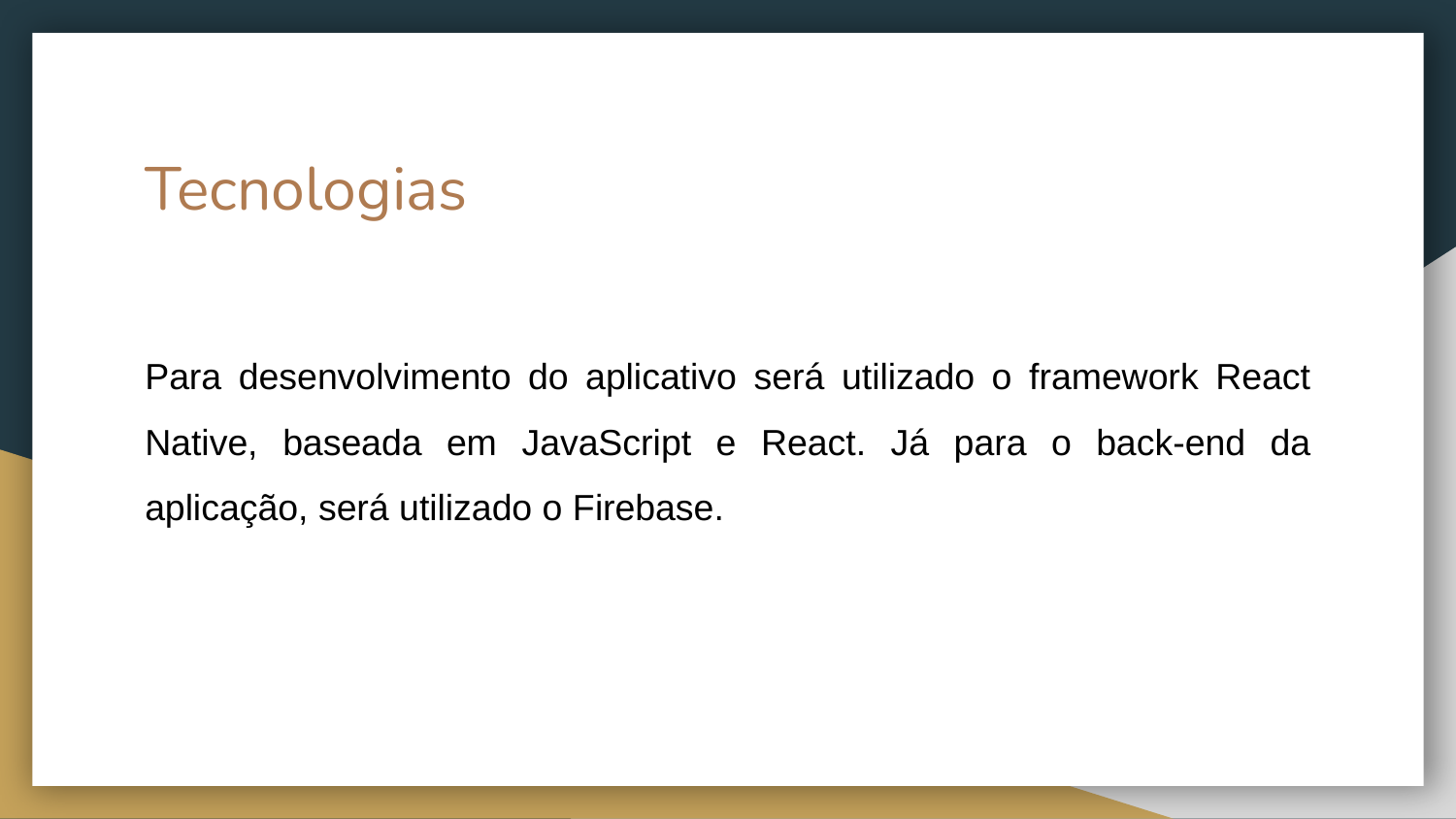

# Tecnologias
Para desenvolvimento do aplicativo será utilizado o framework React Native, baseada em JavaScript e React. Já para o back-end da aplicação, será utilizado o Firebase.